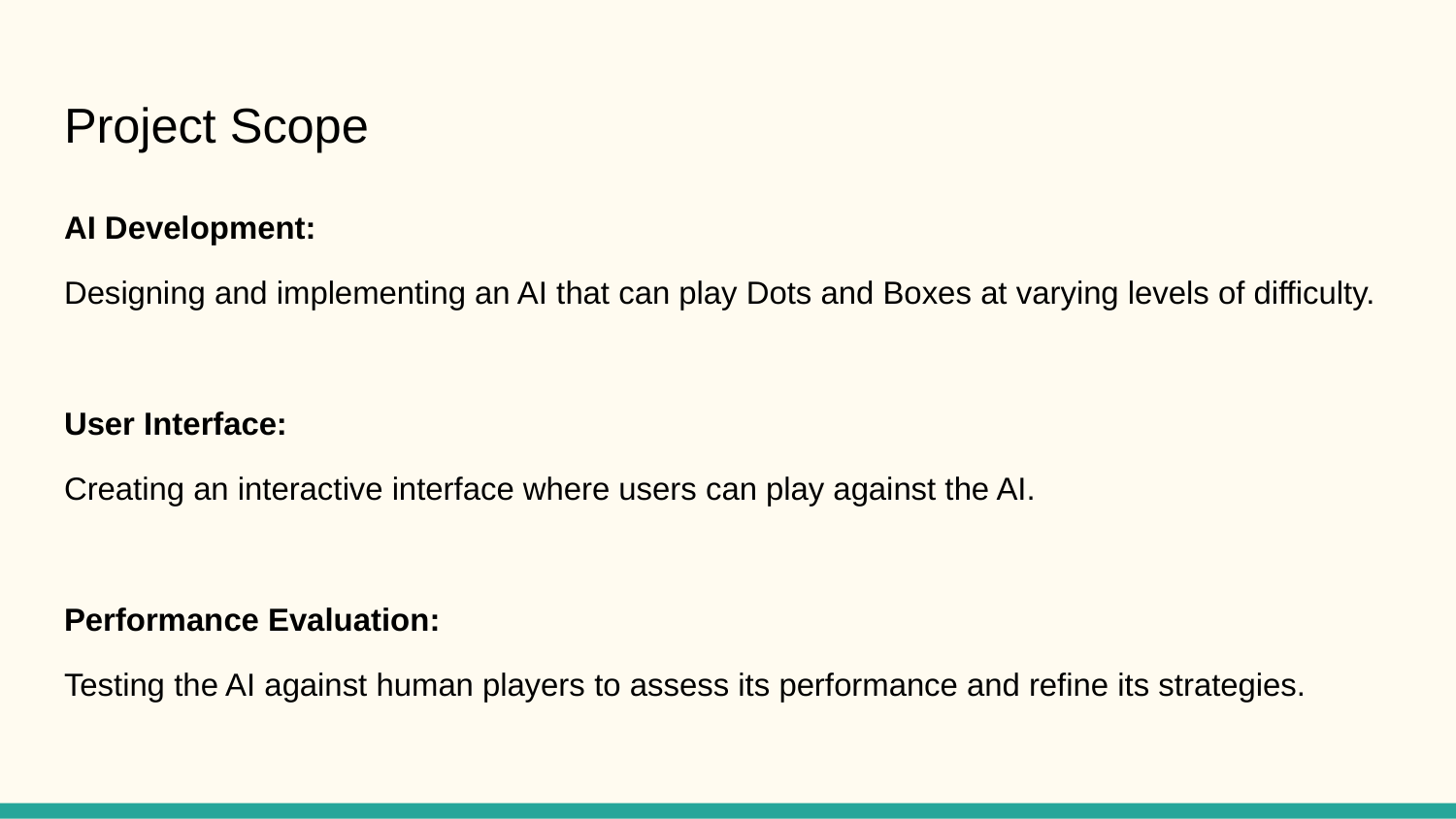

# Project Scope
AI Development:
Designing and implementing an AI that can play Dots and Boxes at varying levels of difficulty.

User Interface:
Creating an interactive interface where users can play against the AI.

Performance Evaluation:
Testing the AI against human players to assess its performance and refine its strategies.